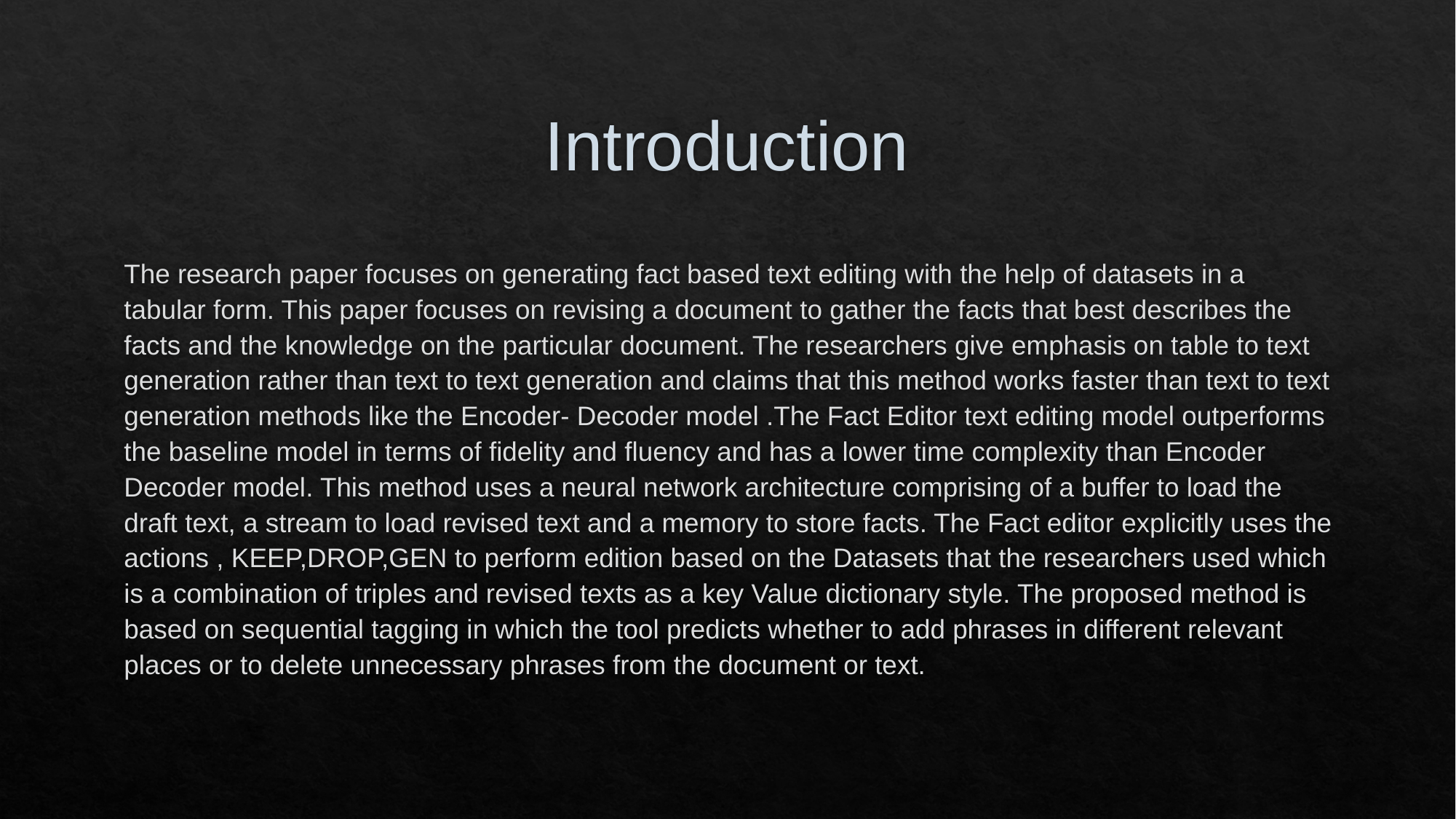

# Introduction
The research paper focuses on generating fact based text editing with the help of datasets in a tabular form. This paper focuses on revising a document to gather the facts that best describes the facts and the knowledge on the particular document. The researchers give emphasis on table to text generation rather than text to text generation and claims that this method works faster than text to text generation methods like the Encoder- Decoder model .The Fact Editor text editing model outperforms the baseline model in terms of fidelity and fluency and has a lower time complexity than Encoder Decoder model. This method uses a neural network architecture comprising of a buffer to load the draft text, a stream to load revised text and a memory to store facts. The Fact editor explicitly uses the actions , KEEP,DROP,GEN to perform edition based on the Datasets that the researchers used which is a combination of triples and revised texts as a key Value dictionary style. The proposed method is based on sequential tagging in which the tool predicts whether to add phrases in different relevant places or to delete unnecessary phrases from the document or text.